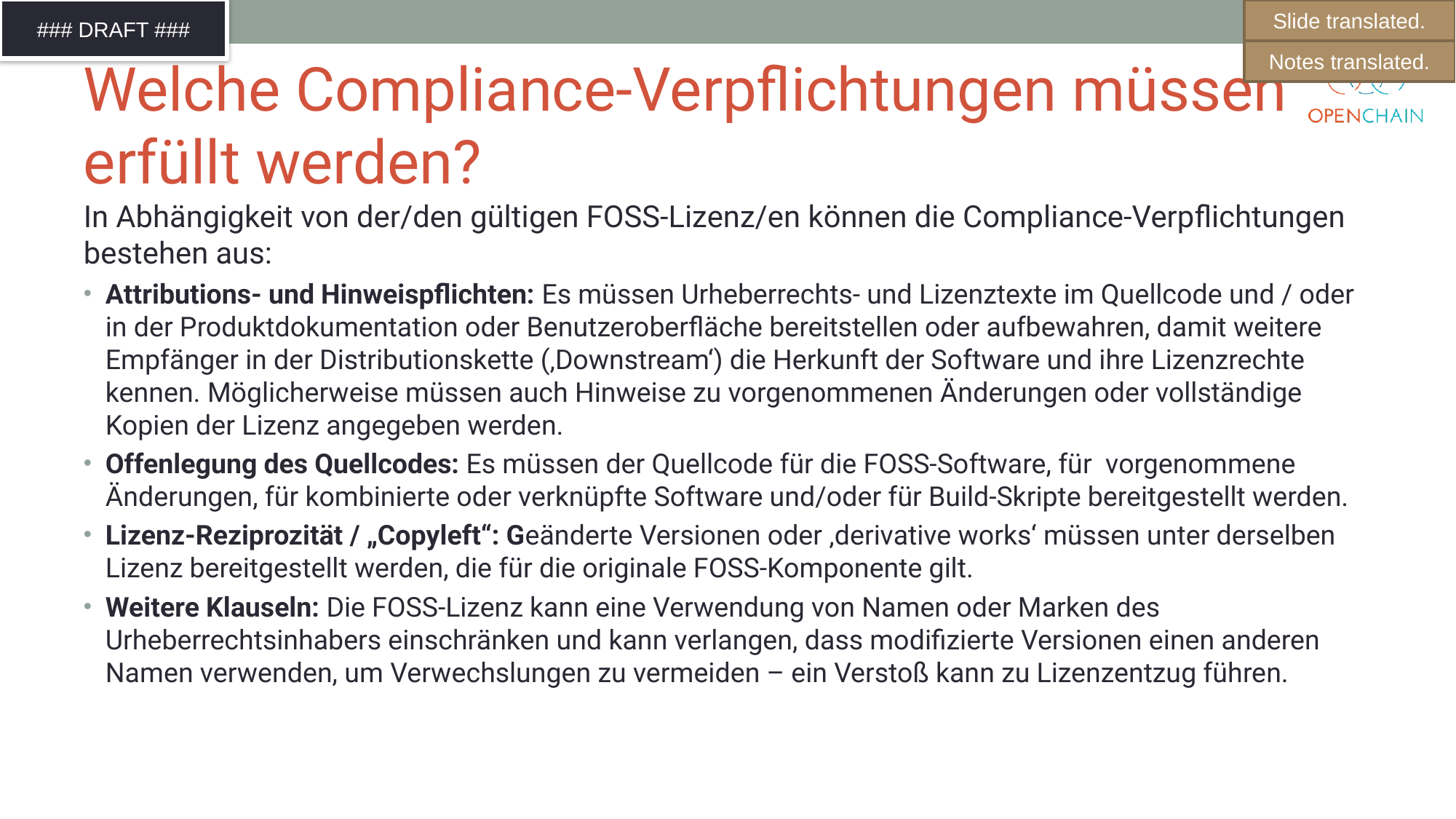

Slide translated.
Notes translated.
# Welche Compliance-Verpflichtungen müssen erfüllt werden?
In Abhängigkeit von der/den gültigen FOSS-Lizenz/en können die Compliance-Verpflichtungen bestehen aus:
Attributions- und Hinweispflichten: Es müssen Urheberrechts- und Lizenztexte im Quellcode und / oder in der Produktdokumentation oder Benutzeroberfläche bereitstellen oder aufbewahren, damit weitere Empfänger in der Distributionskette (‚Downstream‘) die Herkunft der Software und ihre Lizenzrechte kennen. Möglicherweise müssen auch Hinweise zu vorgenommenen Änderungen oder vollständige Kopien der Lizenz angegeben werden.
Offenlegung des Quellcodes: Es müssen der Quellcode für die FOSS-Software, für  vorgenommene Änderungen, für kombinierte oder verknüpfte Software und/oder für Build-Skripte bereitgestellt werden.
Lizenz-Reziprozität / „Copyleft“: Geänderte Versionen oder ‚derivative works‘ müssen unter derselben Lizenz bereitgestellt werden, die für die originale FOSS-Komponente gilt.
Weitere Klauseln: Die FOSS-Lizenz kann eine Verwendung von Namen oder Marken des Urheberrechtsinhabers einschränken und kann verlangen, dass modifizierte Versionen einen anderen Namen verwenden, um Verwechslungen zu vermeiden – ein Verstoß kann zu Lizenzentzug führen.